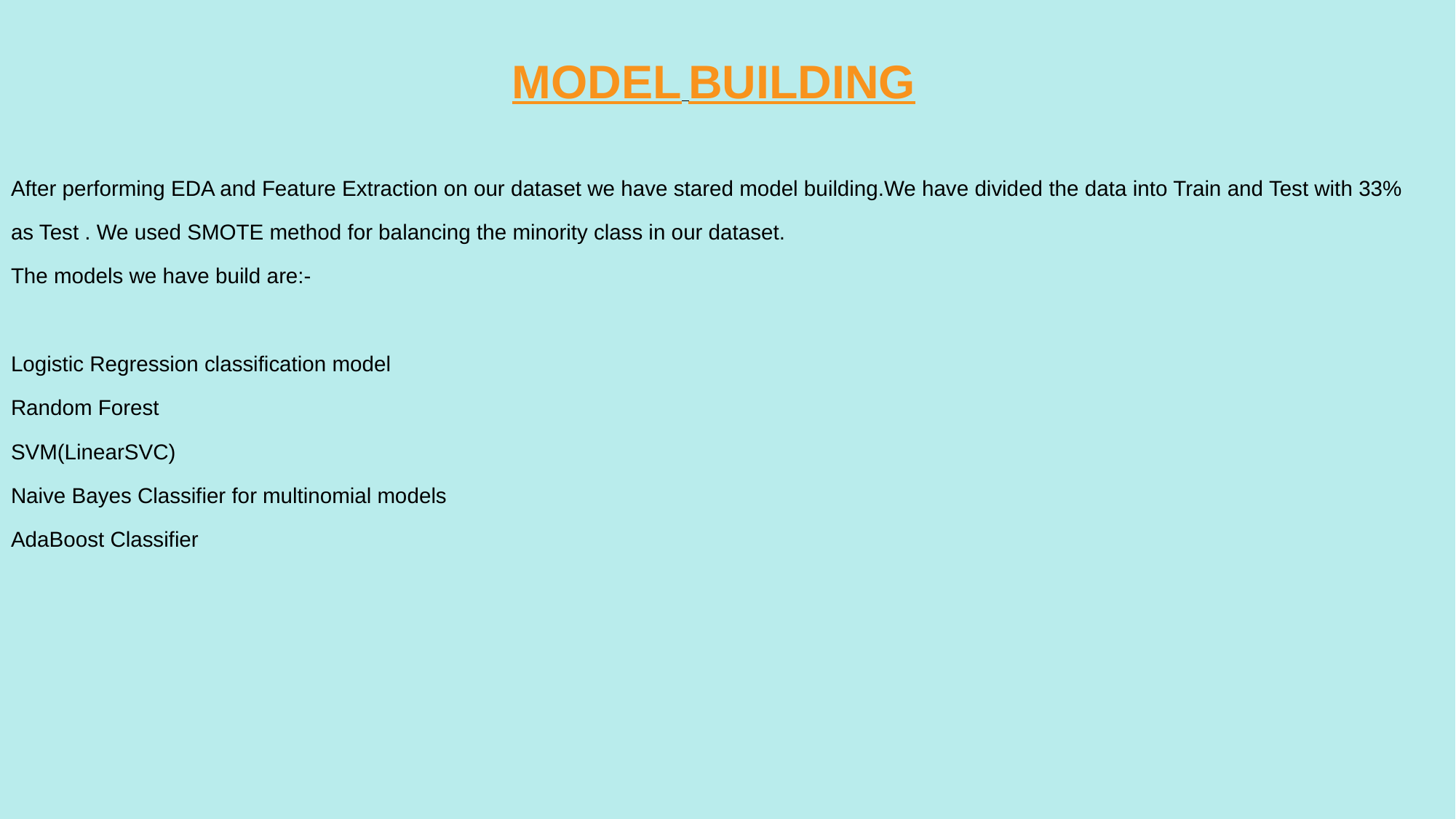

MODEL BUILDING
After performing EDA and Feature Extraction on our dataset we have stared model building.We have divided the data into Train and Test with 33% as Test . We used SMOTE method for balancing the minority class in our dataset.
The models we have build are:-

Logistic Regression classification model
Random Forest
SVM(LinearSVC)
Naive Bayes Classifier for multinomial models
AdaBoost Classifier